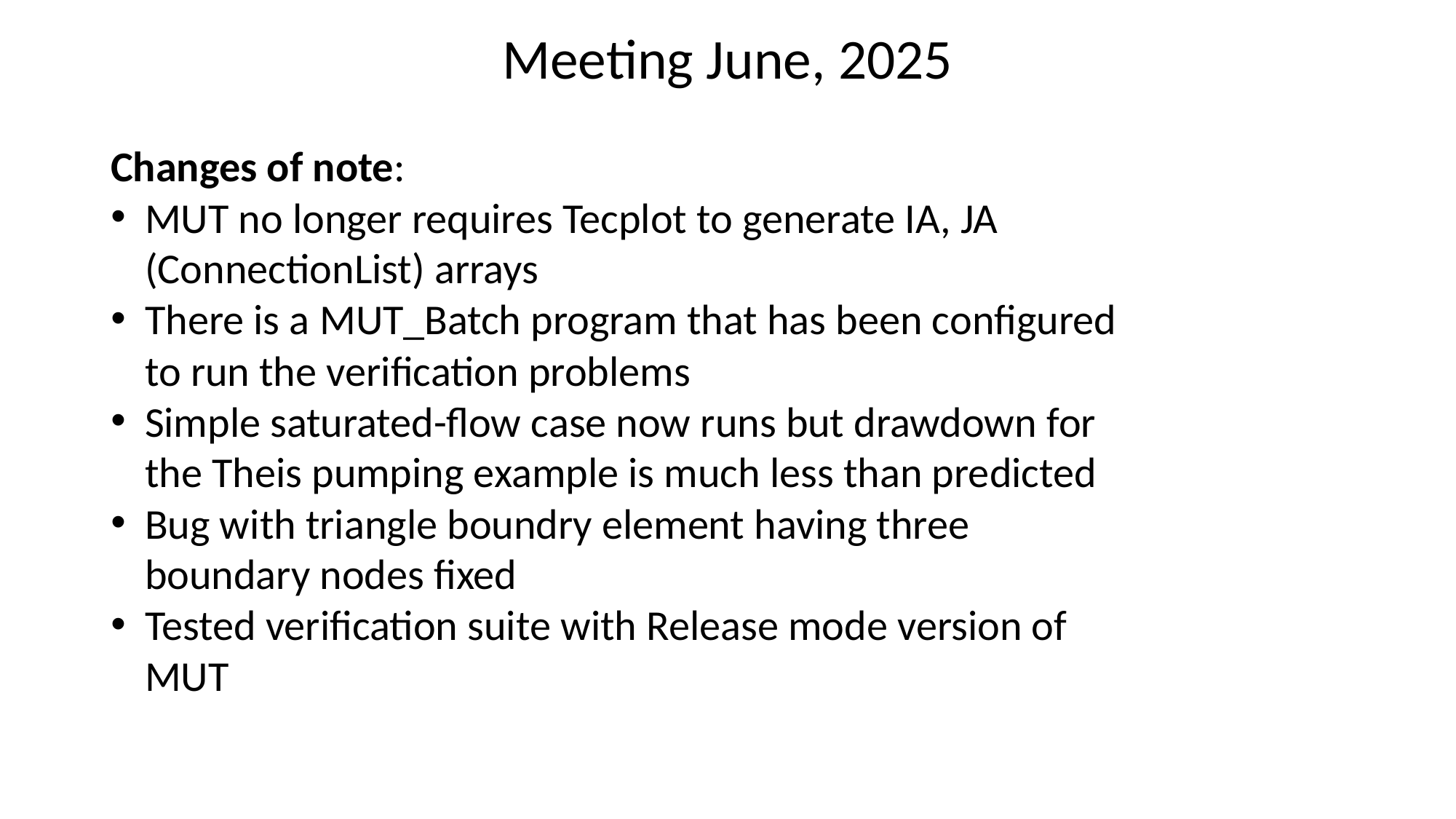

Meeting June, 2025
Changes of note:
MUT no longer requires Tecplot to generate IA, JA (ConnectionList) arrays
There is a MUT_Batch program that has been configured to run the verification problems
Simple saturated-flow case now runs but drawdown for the Theis pumping example is much less than predicted
Bug with triangle boundry element having three boundary nodes fixed
Tested verification suite with Release mode version of MUT